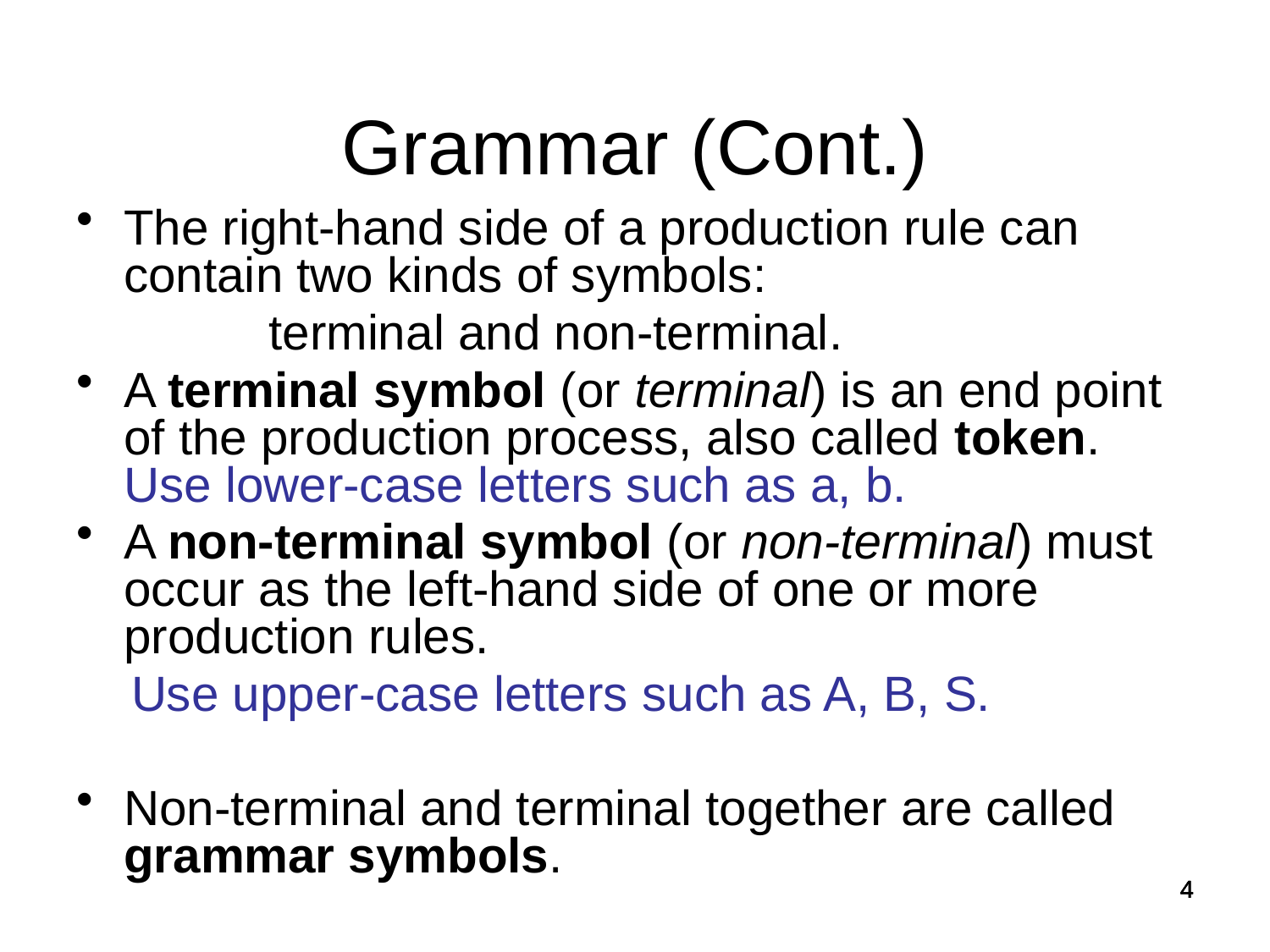

Grammar (Cont.)
The right-hand side of a production rule can contain two kinds of symbols:
              terminal and non-terminal.
A terminal symbol (or terminal) is an end point of the production process, also called token. Use lower-case letters such as a, b.
A non-terminal symbol (or non-terminal) must occur as the left-hand side of one or more production rules.
    Use upper-case letters such as A, B, S.

Non-terminal and terminal together are called grammar symbols.
4
4
4
4